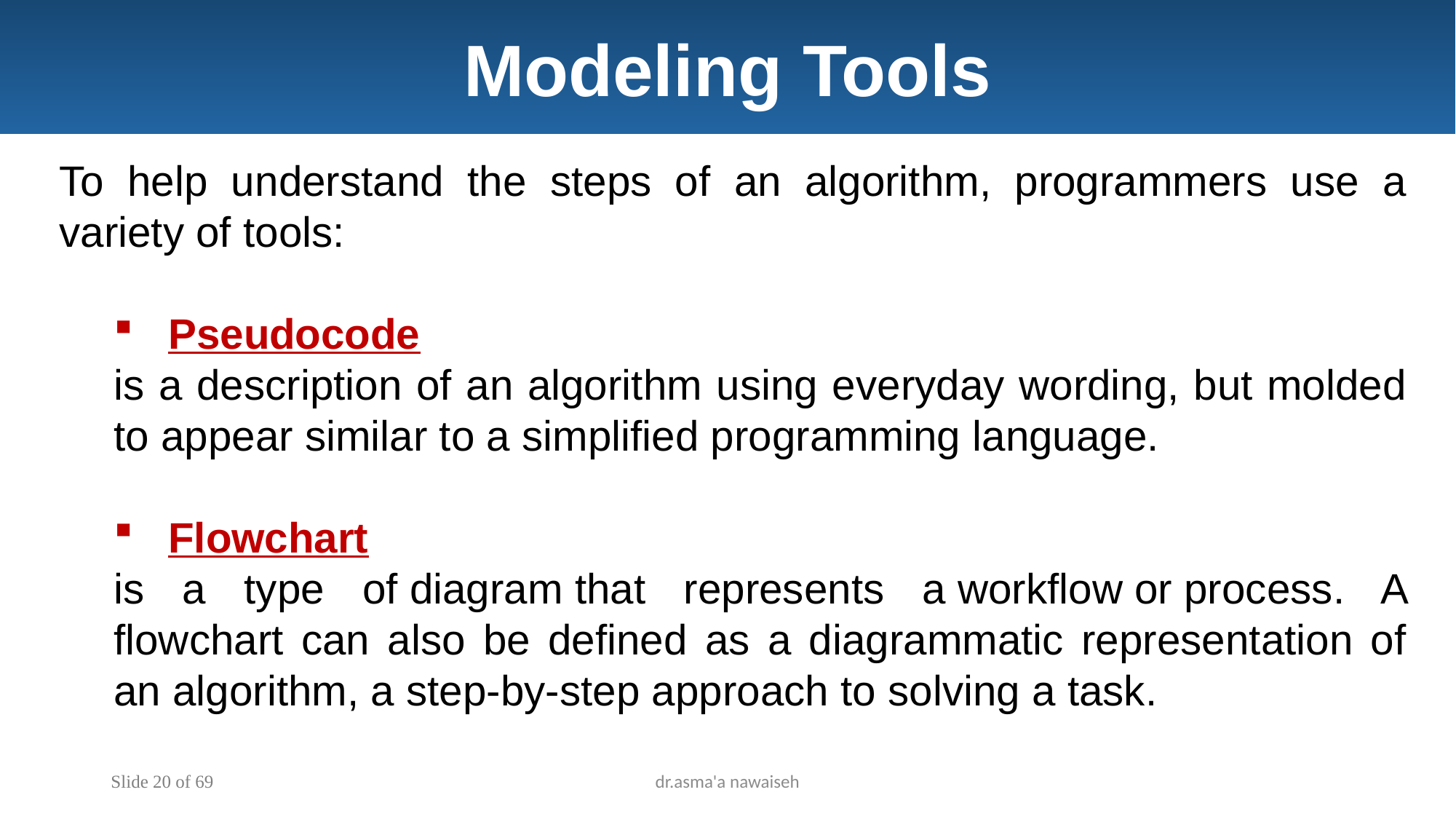

Modeling Tools
To help understand the steps of an algorithm, programmers use a variety of tools:

Pseudocode
is a description of an algorithm using everyday wording, but molded to appear similar to a simplified programming language.

Flowchart
is a type of diagram that represents a workflow or process. A flowchart can also be defined as a diagrammatic representation of an algorithm, a step-by-step approach to solving a task.
Slide 20 of 69
dr.asma'a nawaiseh